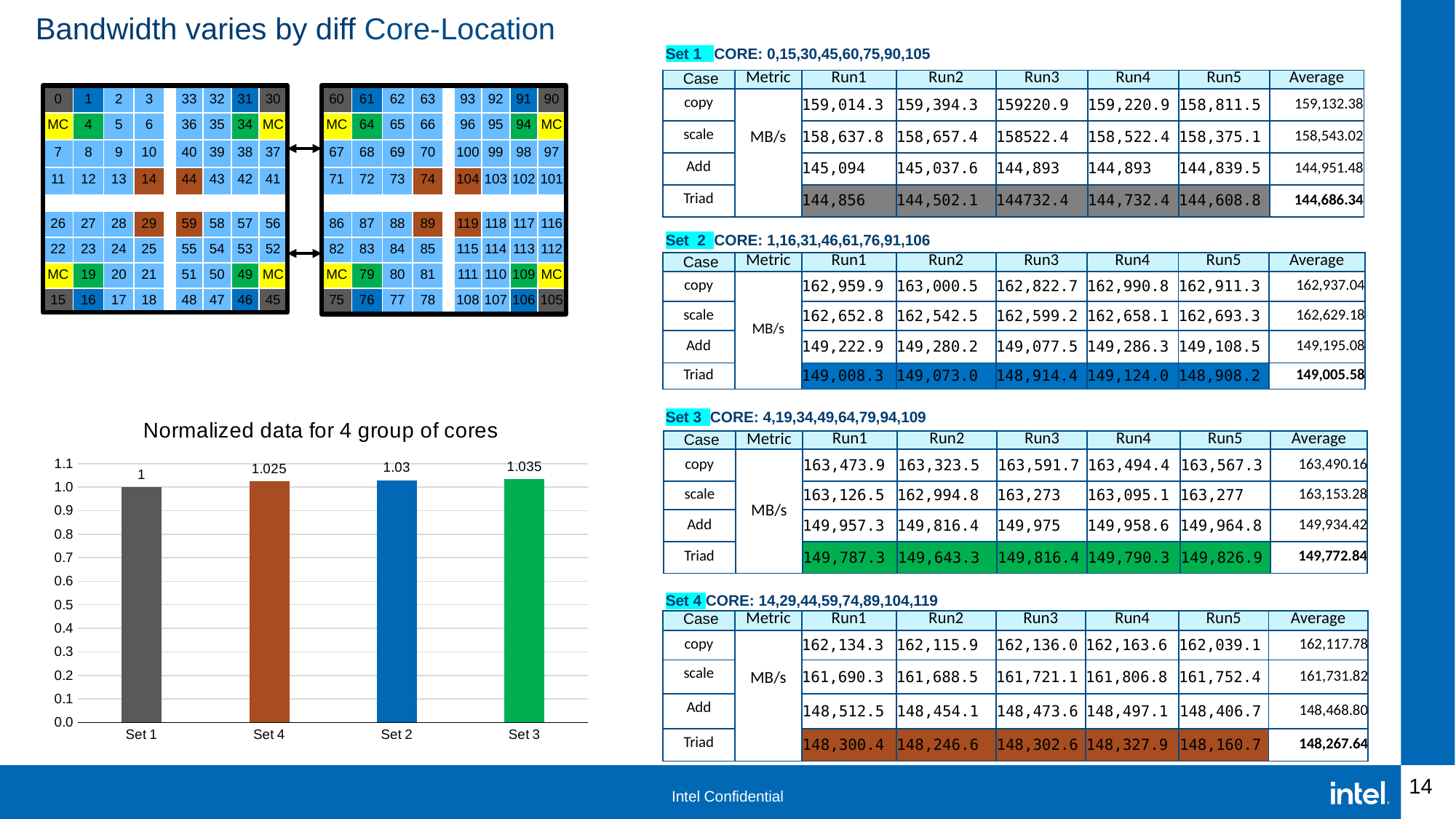

# Bandwidth varies by diff Core-Location
Set 1   CORE: 0,15,30,45,60,75,90,105
| Case | Metric | Run1 | Run2 | Run3 | Run4 | Run5 | Average |
| --- | --- | --- | --- | --- | --- | --- | --- |
| copy | MB/s | 159,014.3 | 159,394.3 | 159220.9 | 159,220.9 | 158,811.5 | 159,132.38 |
| scale | MB/s | 158,637.8 | 158,657.4 | 158522.4 | 158,522.4 | 158,375.1 | 158,543.02 |
| Add | MB/s | 145,094 | 145,037.6 | 144,893 | 144,893 | 144,839.5 | 144,951.48 |
| Triad | MB/s | 144,856 | 144,502.1 | 144732.4 | 144,732.4 | 144,608.8 | 144,686.34 |

| 0 | 1 | 2 | 3 |  | 33 | 32 | 31 | 30 |
| --- | --- | --- | --- | --- | --- | --- | --- | --- |
| MC | 4 | 5 | 6 |  | 36 | 35 | 34 | MC |
| 7 | 8 | 9 | 10 |  | 40 | 39 | 38 | 37 |
| 11 | 12 | 13 | 14 |  | 44 | 43 | 42 | 41 |
|  |  |  |  |  |  |  |  |  |
| 26 | 27 | 28 | 29 |  | 59 | 58 | 57 | 56 |
| 22 | 23 | 24 | 25 |  | 55 | 54 | 53 | 52 |
| MC | 19 | 20 | 21 |  | 51 | 50 | 49 | MC |
| 15 | 16 | 17 | 18 |  | 48 | 47 | 46 | 45 |
| 60 | 61 | 62 | 63 |  | 93 | 92 | 91 | 90 |
| --- | --- | --- | --- | --- | --- | --- | --- | --- |
| MC | 64 | 65 | 66 |  | 96 | 95 | 94 | MC |
| 67 | 68 | 69 | 70 |  | 100 | 99 | 98 | 97 |
| 71 | 72 | 73 | 74 |  | 104 | 103 | 102 | 101 |
|  |  |  |  |  |  |  |  |  |
| 86 | 87 | 88 | 89 |  | 119 | 118 | 117 | 116 |
| 82 | 83 | 84 | 85 |  | 115 | 114 | 113 | 112 |
| MC | 79 | 80 | 81 |  | 111 | 110 | 109 | MC |
| 75 | 76 | 77 | 78 |  | 108 | 107 | 106 | 105 |
Set  2  CORE: 1,16,31,46,61,76,91,106
| Case | Metric | Run1 | Run2 | Run3 | Run4 | Run5 | Average |
| --- | --- | --- | --- | --- | --- | --- | --- |
| copy | MB/s | 162,959.9 | 163,000.5 | 162,822.7 | 162,990.8 | 162,911.3 | 162,937.04 |
| scale | MB/s | 162,652.8 | 162,542.5 | 162,599.2 | 162,658.1 | 162,693.3 | 162,629.18 |
| Add | MB/s | 149,222.9 | 149,280.2 | 149,077.5 | 149,286.3 | 149,108.5 | 149,195.08 |
| Triad | MB/s | 149,008.3 | 149,073.0 | 148,914.4 | 149,124.0 | 148,908.2 | 149,005.58 |

### Chart: Normalized data for 4 group of cores

| Category |  |
|---|---|
| Set 1 | 1.0 |
| Set 4 | 1.0246524611005168 |
| Set 2 | 1.0295442611170993 |
| Set 3 | 1.0349473509659233 |
Set 3  CORE: 4,19,34,49,64,79,94,109
| Case | Metric | Run1 | Run2 | Run3 | Run4 | Run5 | Average |
| --- | --- | --- | --- | --- | --- | --- | --- |
| copy | MB/s | 163,473.9 | 163,323.5 | 163,591.7 | 163,494.4 | 163,567.3 | 163,490.16 |
| scale | MB/s | 163,126.5 | 162,994.8 | 163,273 | 163,095.1 | 163,277 | 163,153.28 |
| Add | MB/s | 149,957.3 | 149,816.4 | 149,975 | 149,958.6 | 149,964.8 | 149,934.42 |
| Triad | MB/s | 149,787.3 | 149,643.3 | 149,816.4 | 149,790.3 | 149,826.9 | 149,772.84 |
Set 4 CORE: 14,29,44,59,74,89,104,119
| Case | Metric | Run1 | Run2 | Run3 | Run4 | Run5 | Average |
| --- | --- | --- | --- | --- | --- | --- | --- |
| copy | MB/s | 162,134.3 | 162,115.9 | 162,136.0 | 162,163.6 | 162,039.1 | 162,117.78 |
| scale | MB/s | 161,690.3 | 161,688.5 | 161,721.1 | 161,806.8 | 161,752.4 | 161,731.82 |
| Add | MB/s | 148,512.5 | 148,454.1 | 148,473.6 | 148,497.1 | 148,406.7 | 148,468.80 |
| Triad | MB/s | 148,300.4 | 148,246.6 | 148,302.6 | 148,327.9 | 148,160.7 | 148,267.64 |
14